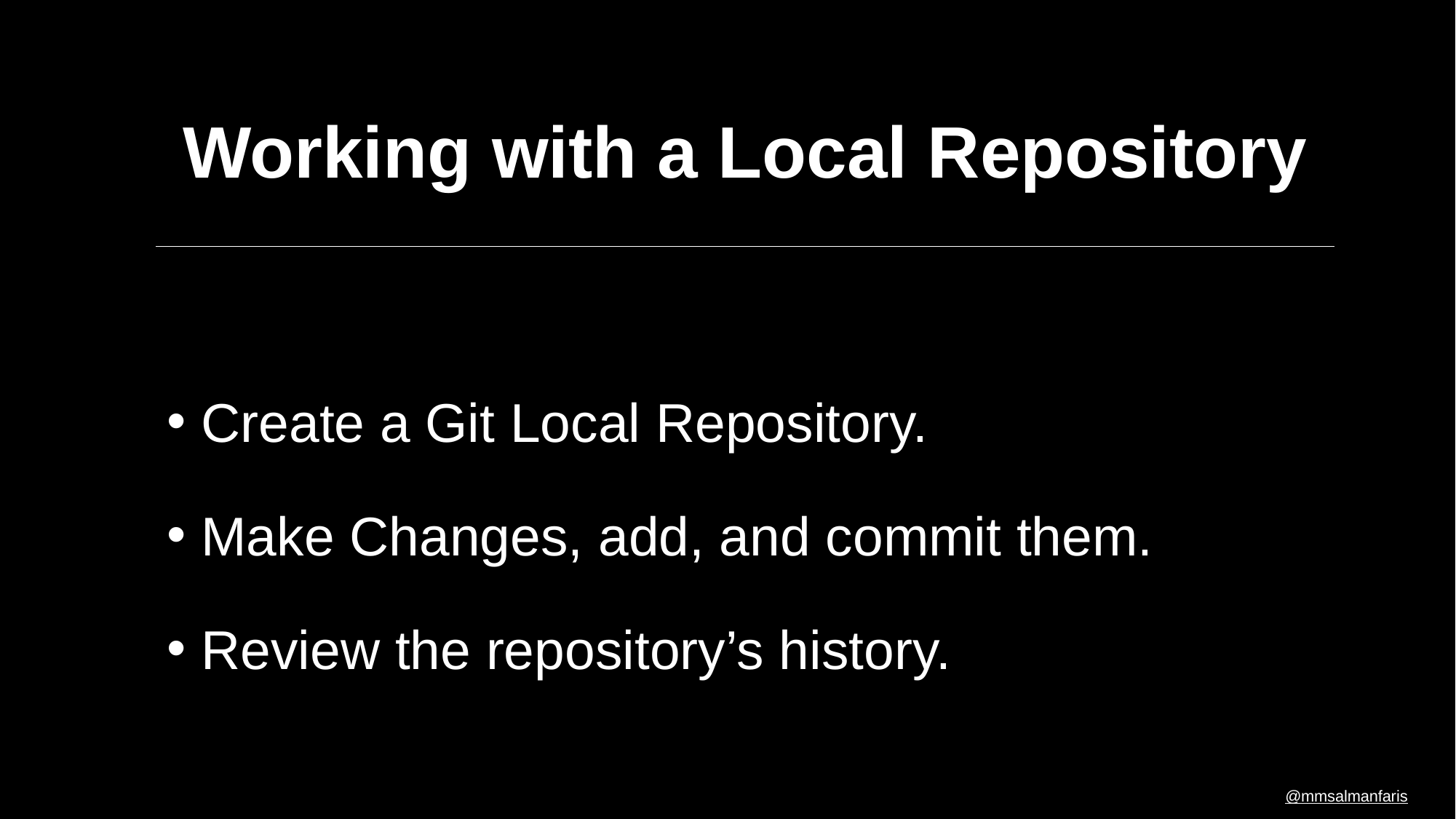

Working with a Local Repository
Create a Git Local Repository.
Make Changes, add, and commit them.
Review the repository’s history.

@mmsalmanfaris